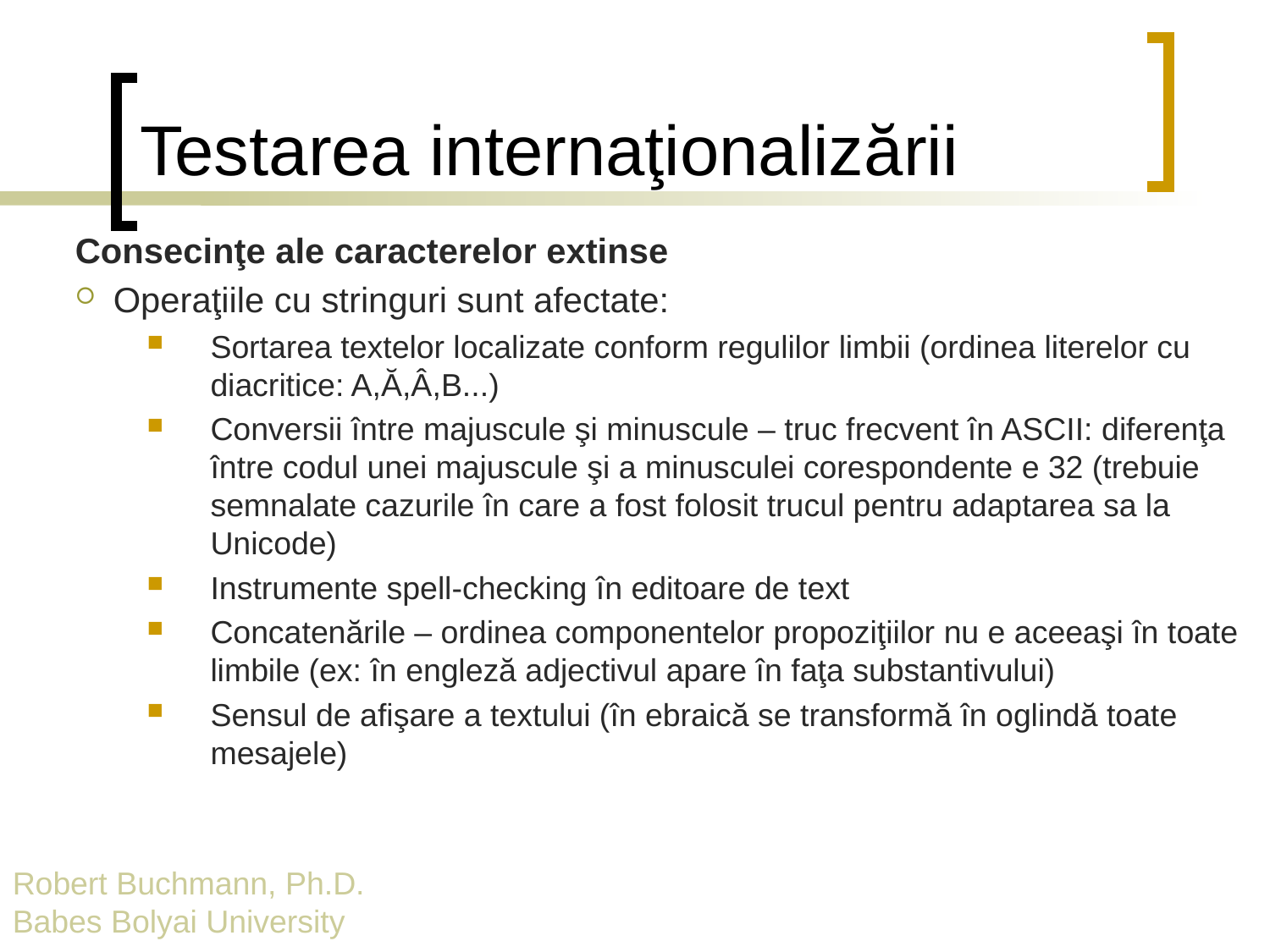

# Testarea internaţionalizării
Consecinţe ale caracterelor extinse
Operaţiile cu stringuri sunt afectate:
Sortarea textelor localizate conform regulilor limbii (ordinea literelor cu diacritice: A,Ă,Â,B...)
Conversii între majuscule şi minuscule – truc frecvent în ASCII: diferenţa între codul unei majuscule şi a minusculei corespondente e 32 (trebuie semnalate cazurile în care a fost folosit trucul pentru adaptarea sa la Unicode)
Instrumente spell-checking în editoare de text
Concatenările – ordinea componentelor propoziţiilor nu e aceeaşi în toate limbile (ex: în engleză adjectivul apare în faţa substantivului)
Sensul de afişare a textului (în ebraică se transformă în oglindă toate mesajele)